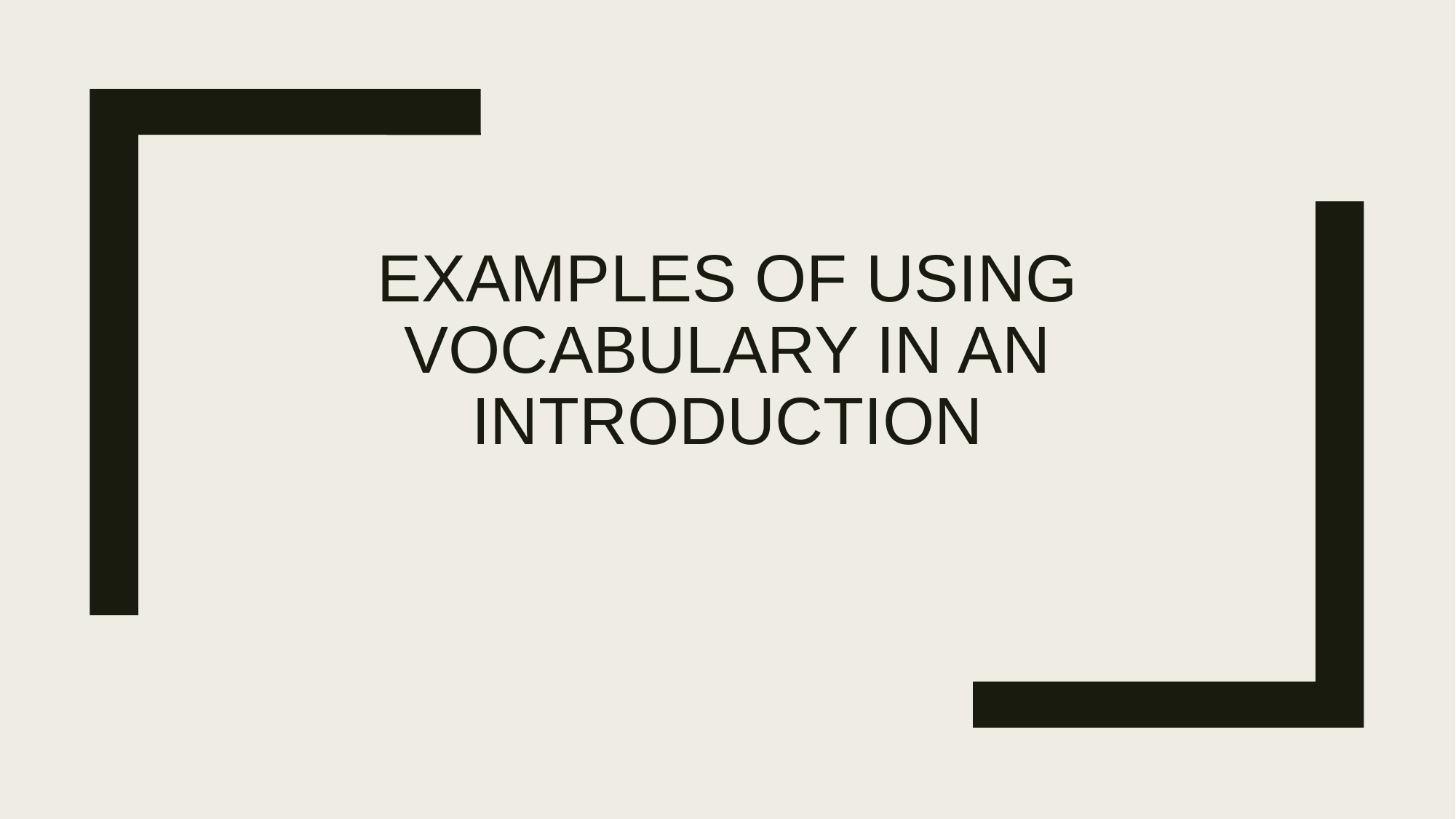

# Examples of Using Vocabulary in an Introduction